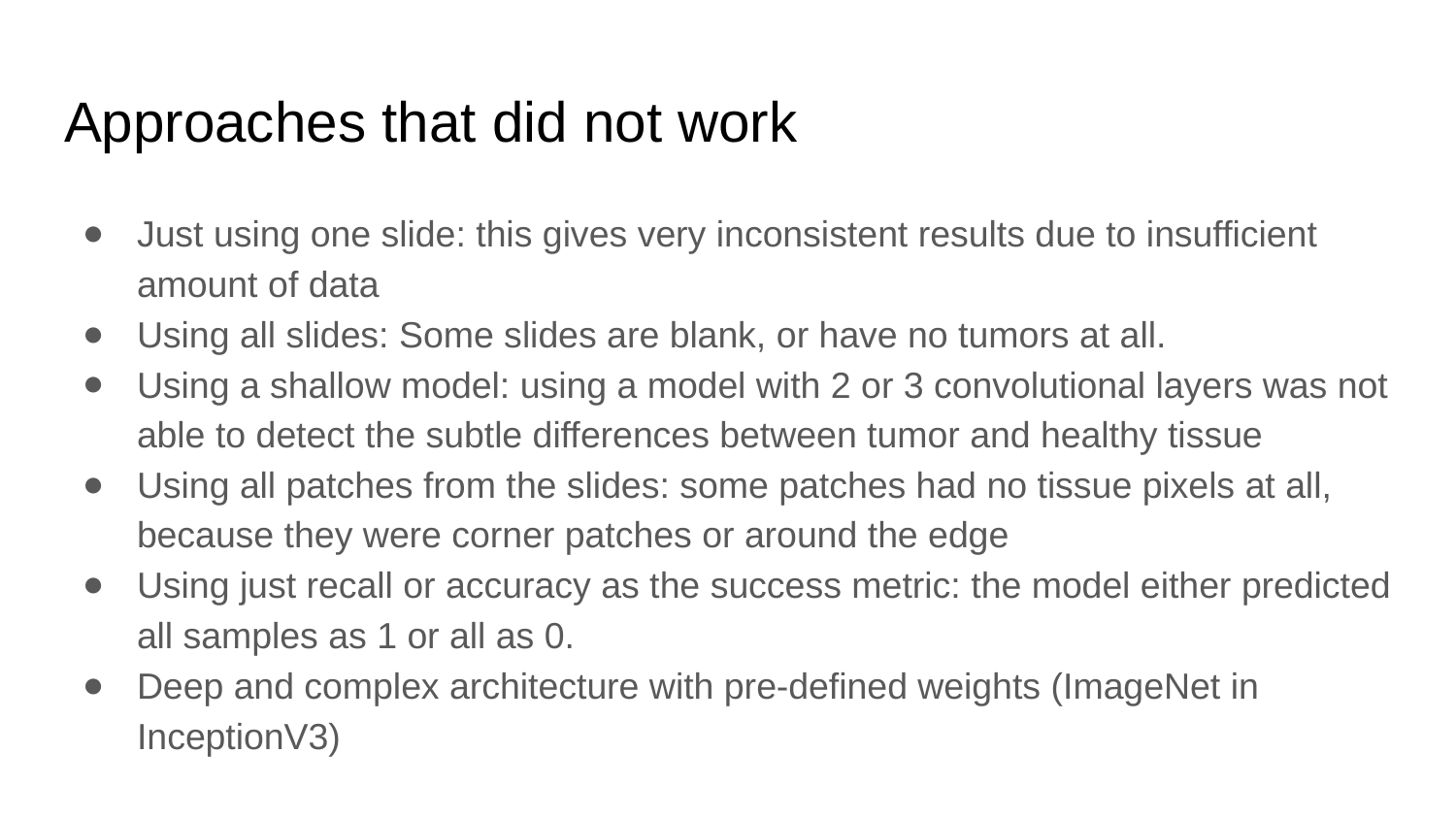

# Approaches that did not work
Just using one slide: this gives very inconsistent results due to insufficient amount of data
Using all slides: Some slides are blank, or have no tumors at all.
Using a shallow model: using a model with 2 or 3 convolutional layers was not able to detect the subtle differences between tumor and healthy tissue
Using all patches from the slides: some patches had no tissue pixels at all, because they were corner patches or around the edge
Using just recall or accuracy as the success metric: the model either predicted all samples as 1 or all as 0.
Deep and complex architecture with pre-defined weights (ImageNet in InceptionV3)